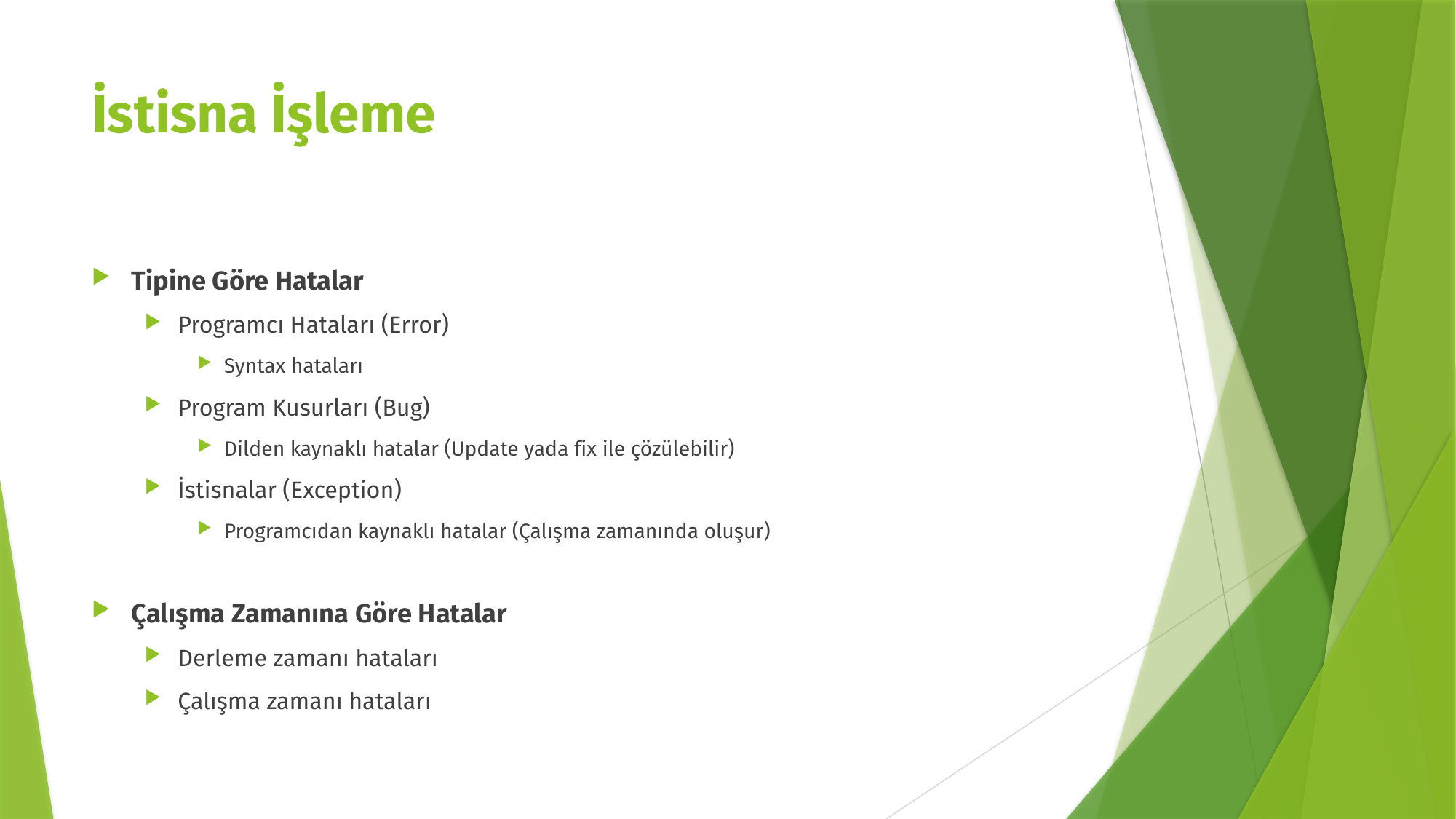

# İstisna İşleme
Tipine Göre Hatalar
Programcı Hataları (Error)
Syntax hataları
Program Kusurları (Bug)
Dilden kaynaklı hatalar (Update yada fix ile çözülebilir)
İstisnalar (Exception)
Programcıdan kaynaklı hatalar (Çalışma zamanında oluşur)

Çalışma Zamanına Göre Hatalar
Derleme zamanı hataları
Çalışma zamanı hataları